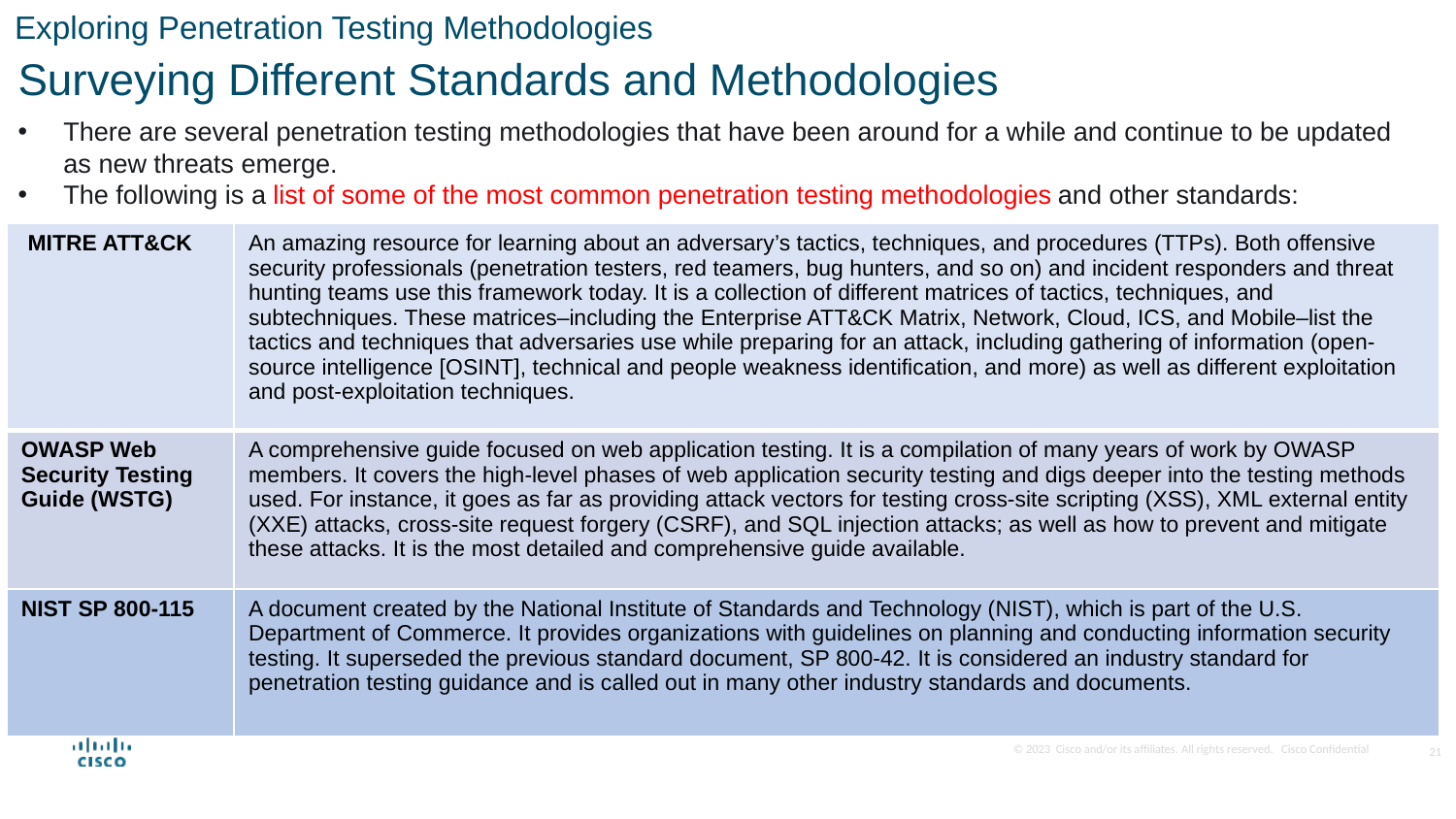

Exploring Penetration Testing Methodologies

Surveying Different Standards and Methodologies
There are several penetration testing methodologies that have been around for a while and continue to be updated as new threats emerge.
The following is a list of some of the most common penetration testing methodologies and other standards:
| MITRE ATT&CK | An amazing resource for learning about an adversary’s tactics, techniques, and procedures (TTPs). Both offensive security professionals (penetration testers, red teamers, bug hunters, and so on) and incident responders and threat hunting teams use this framework today. It is a collection of different matrices of tactics, techniques, and subtechniques. These matrices–including the Enterprise ATT&CK Matrix, Network, Cloud, ICS, and Mobile–list the tactics and techniques that adversaries use while preparing for an attack, including gathering of information (open-source intelligence [OSINT], technical and people weakness identification, and more) as well as different exploitation and post-exploitation techniques. |
| --- | --- |
| OWASP Web Security Testing Guide (WSTG) | A comprehensive guide focused on web application testing. It is a compilation of many years of work by OWASP members. It covers the high-level phases of web application security testing and digs deeper into the testing methods used. For instance, it goes as far as providing attack vectors for testing cross-site scripting (XSS), XML external entity (XXE) attacks, cross-site request forgery (CSRF), and SQL injection attacks; as well as how to prevent and mitigate these attacks. It is the most detailed and comprehensive guide available. |
| NIST SP 800-115 | A document created by the National Institute of Standards and Technology (NIST), which is part of the U.S. Department of Commerce. It provides organizations with guidelines on planning and conducting information security testing. It superseded the previous standard document, SP 800-42. It is considered an industry standard for penetration testing guidance and is called out in many other industry standards and documents. |
21